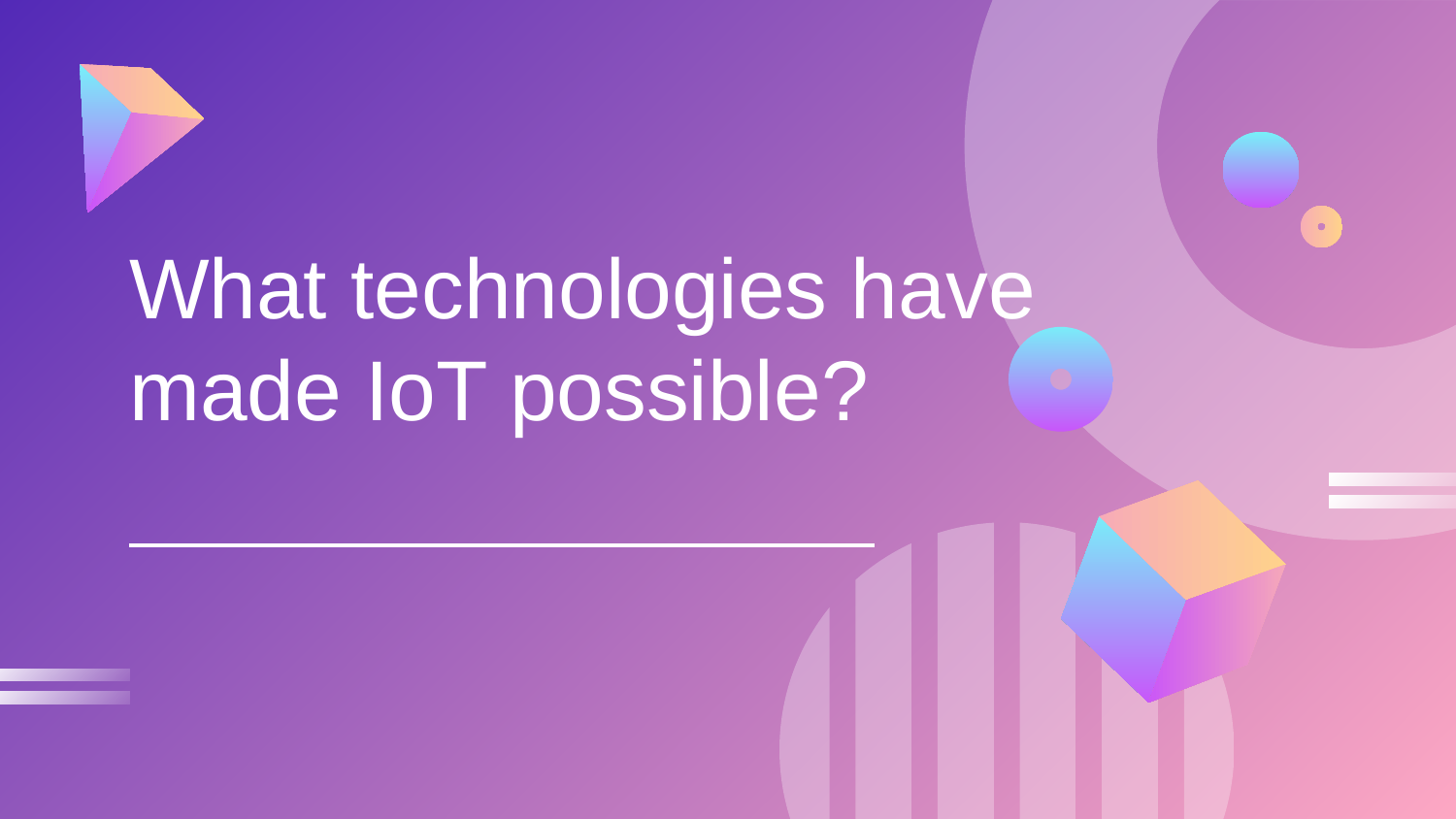

# What technologies have made IoT possible?